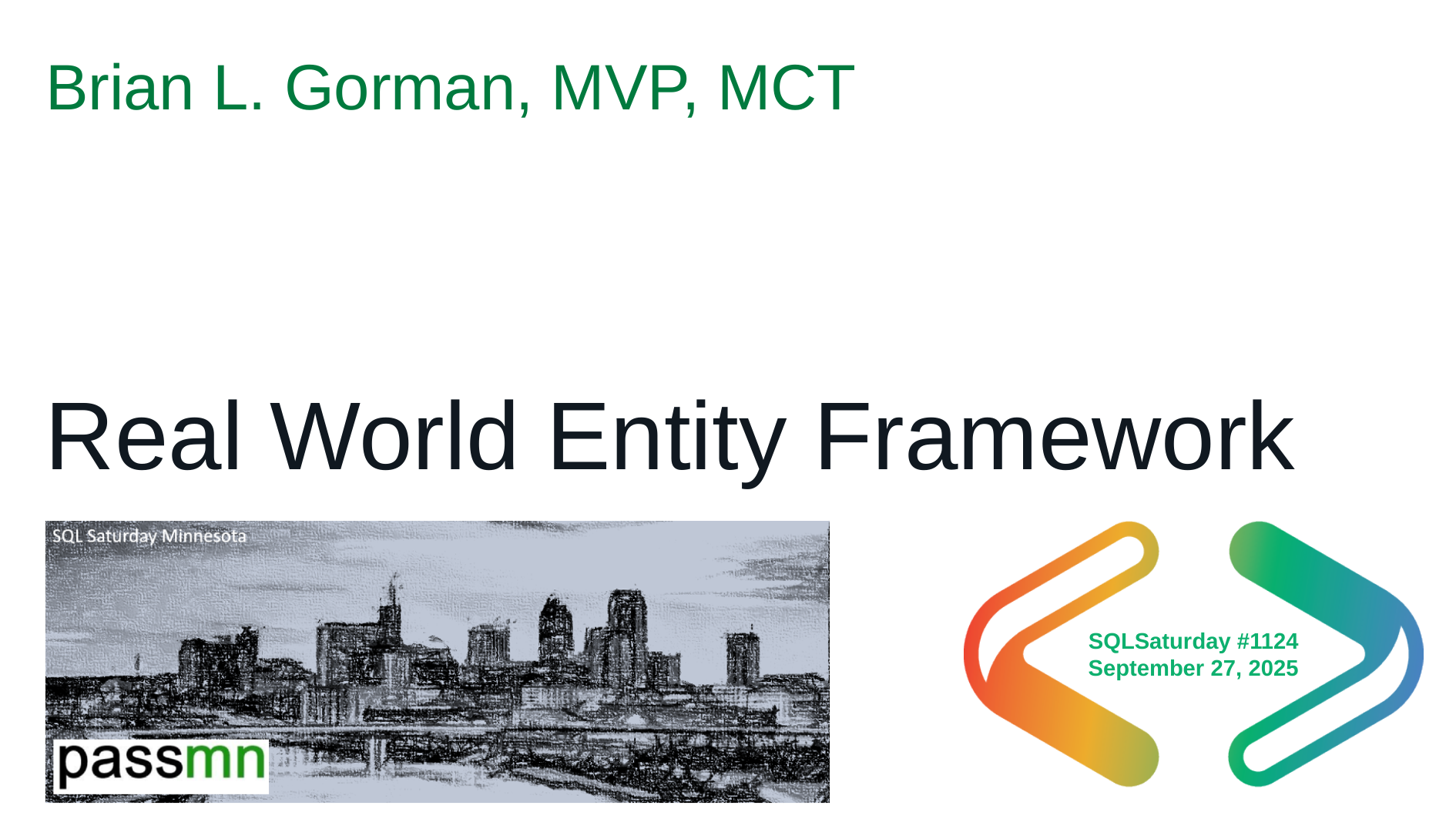

Brian L. Gorman, MVP, MCT
# Real World Entity Framework